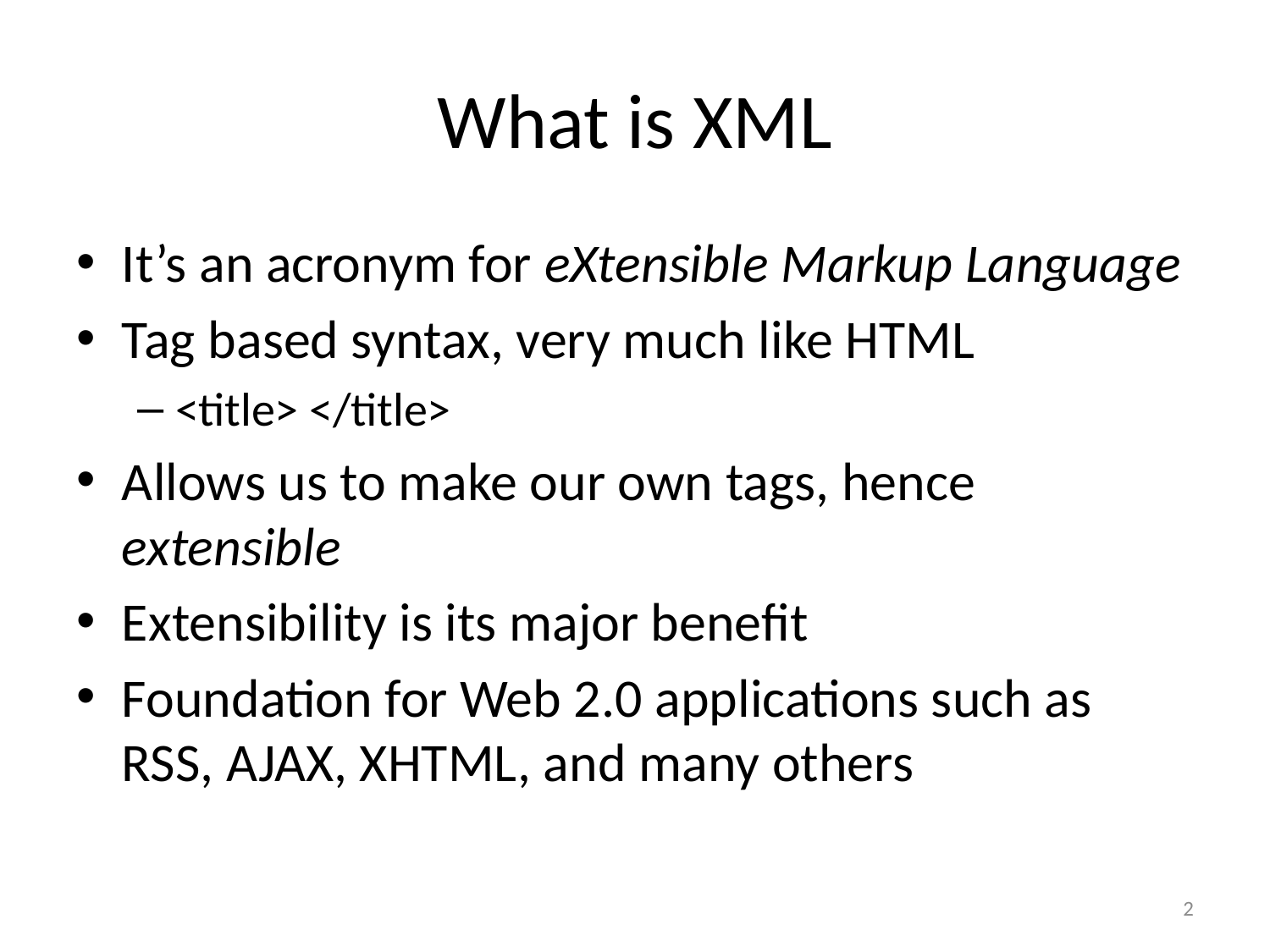

# What is XML
It’s an acronym for eXtensible Markup Language
Tag based syntax, very much like HTML
<title> </title>
Allows us to make our own tags, hence extensible
Extensibility is its major benefit
Foundation for Web 2.0 applications such as RSS, AJAX, XHTML, and many others

2